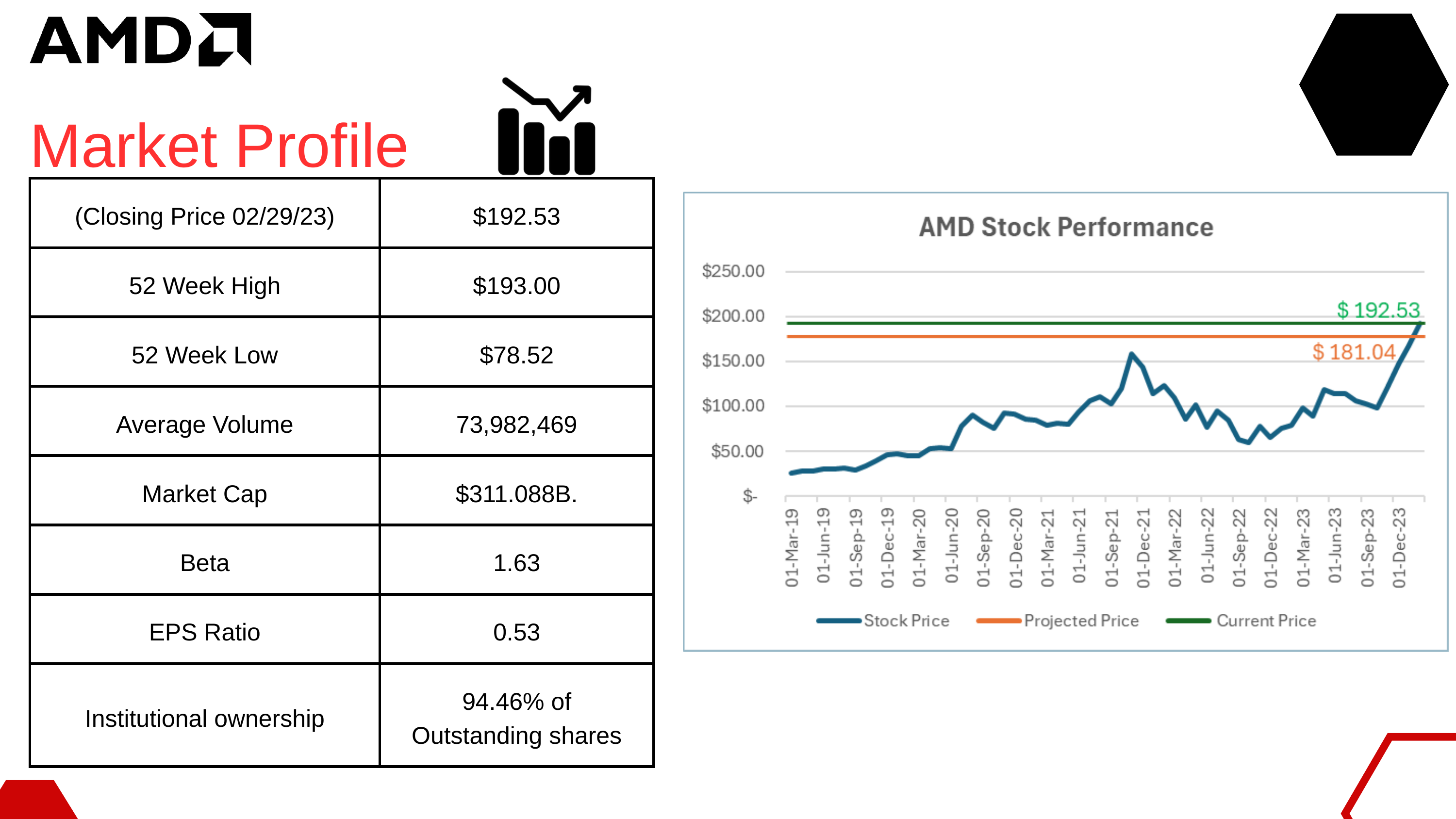

Market Profile
| (Closing Price 02/29/23) | $192.53 |
| --- | --- |
| 52 Week High | $193.00 |
| 52 Week Low | $78.52 |
| Average Volume | 73,982,469 |
| Market Cap | $311.088B. |
| Beta | 1.63 |
| EPS Ratio | 0.53 |
| Institutional ownership | 94.46% of Outstanding shares |